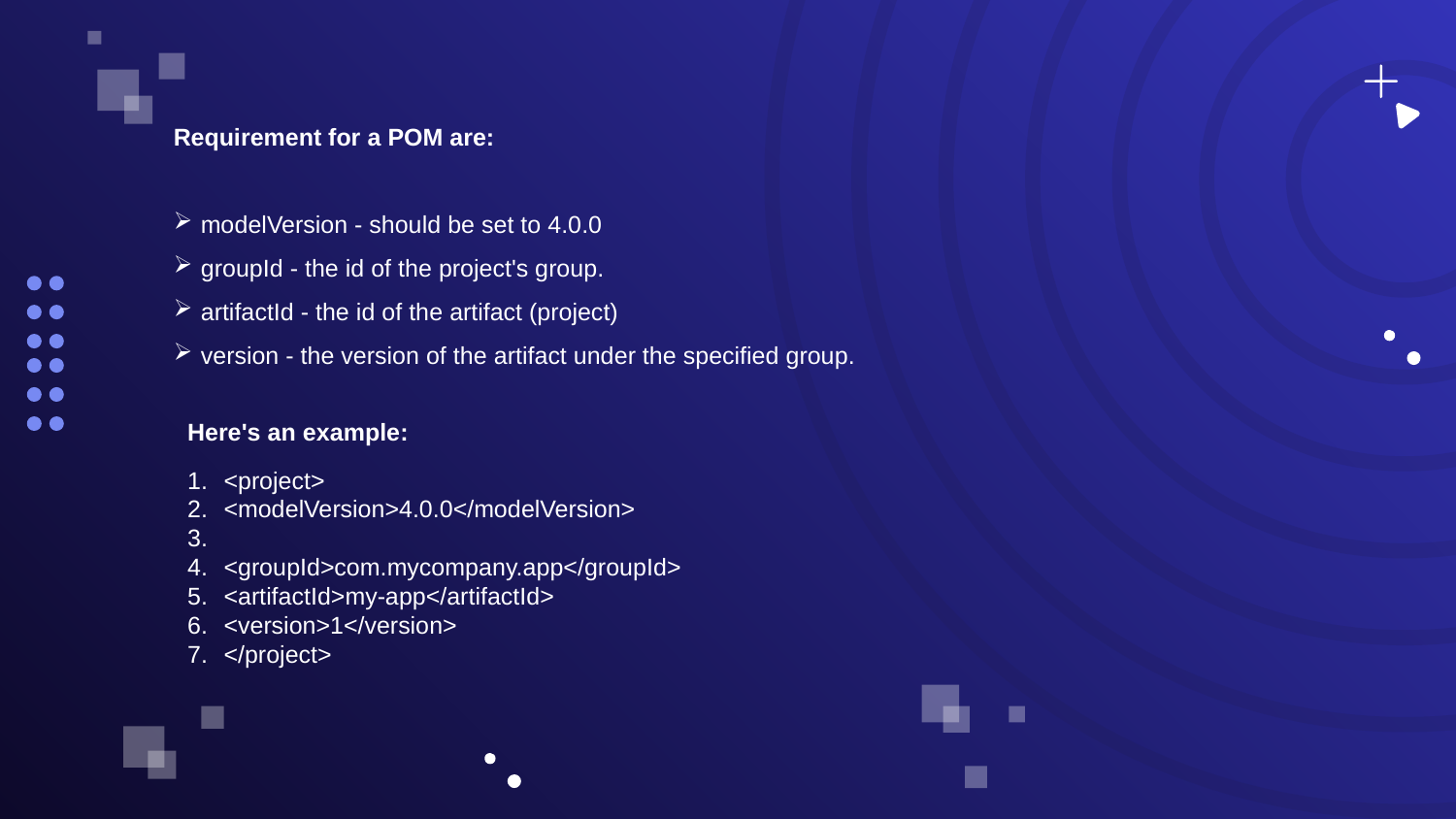

Requirement for a POM are:

modelVersion - should be set to 4.0.0
groupId - the id of the project's group.
artifactId - the id of the artifact (project)
version - the version of the artifact under the specified group.
Here's an example:

<project>
<modelVersion>4.0.0</modelVersion>

<groupId>com.mycompany.app</groupId>
<artifactId>my-app</artifactId>
<version>1</version>
</project>